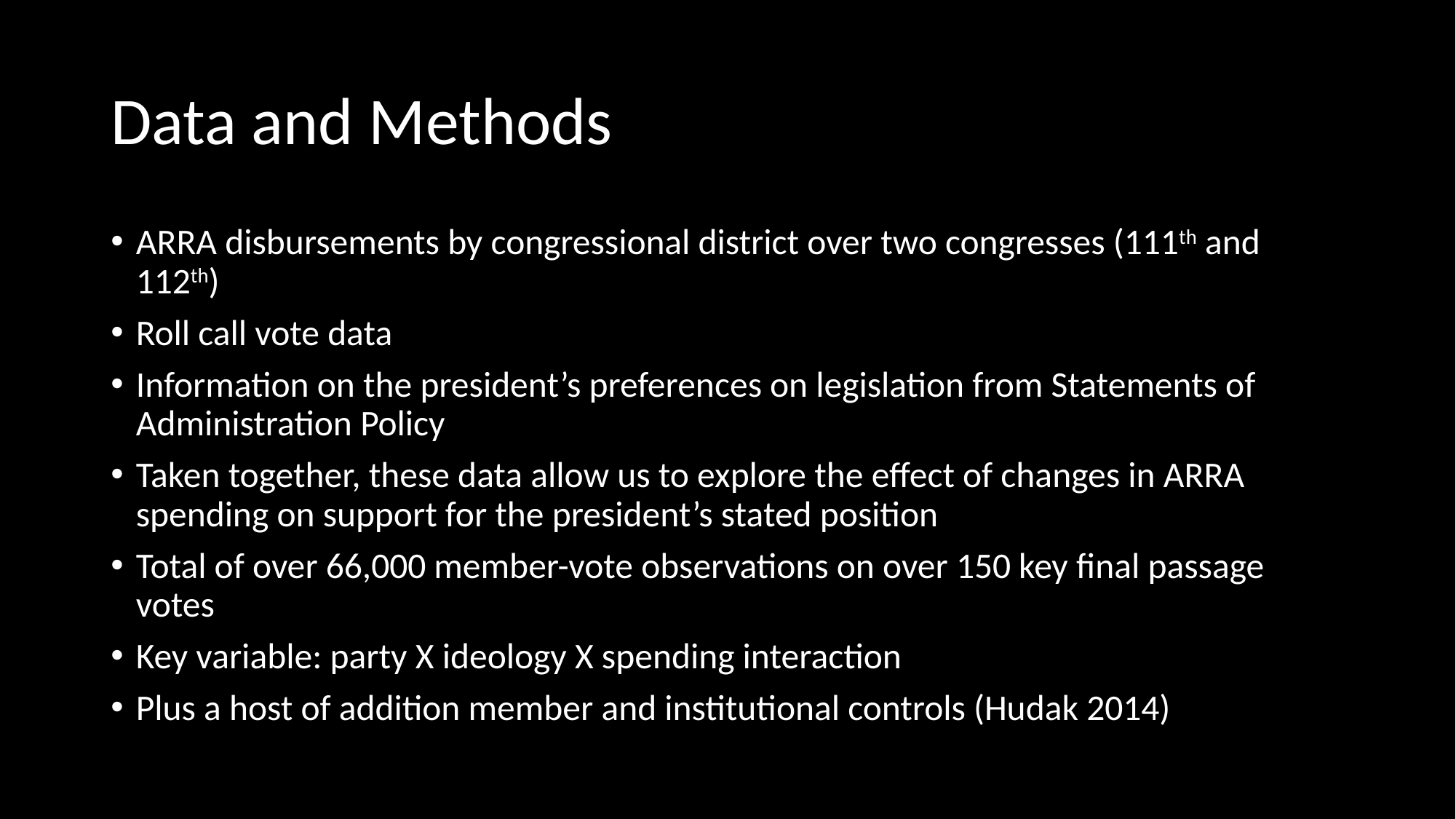

# Data and Methods
ARRA disbursements by congressional district over two congresses (111th and 112th)
Roll call vote data
Information on the president’s preferences on legislation from Statements of Administration Policy
Taken together, these data allow us to explore the effect of changes in ARRA spending on support for the president’s stated position
Total of over 66,000 member-vote observations on over 150 key final passage votes
Key variable: party X ideology X spending interaction
Plus a host of addition member and institutional controls (Hudak 2014)